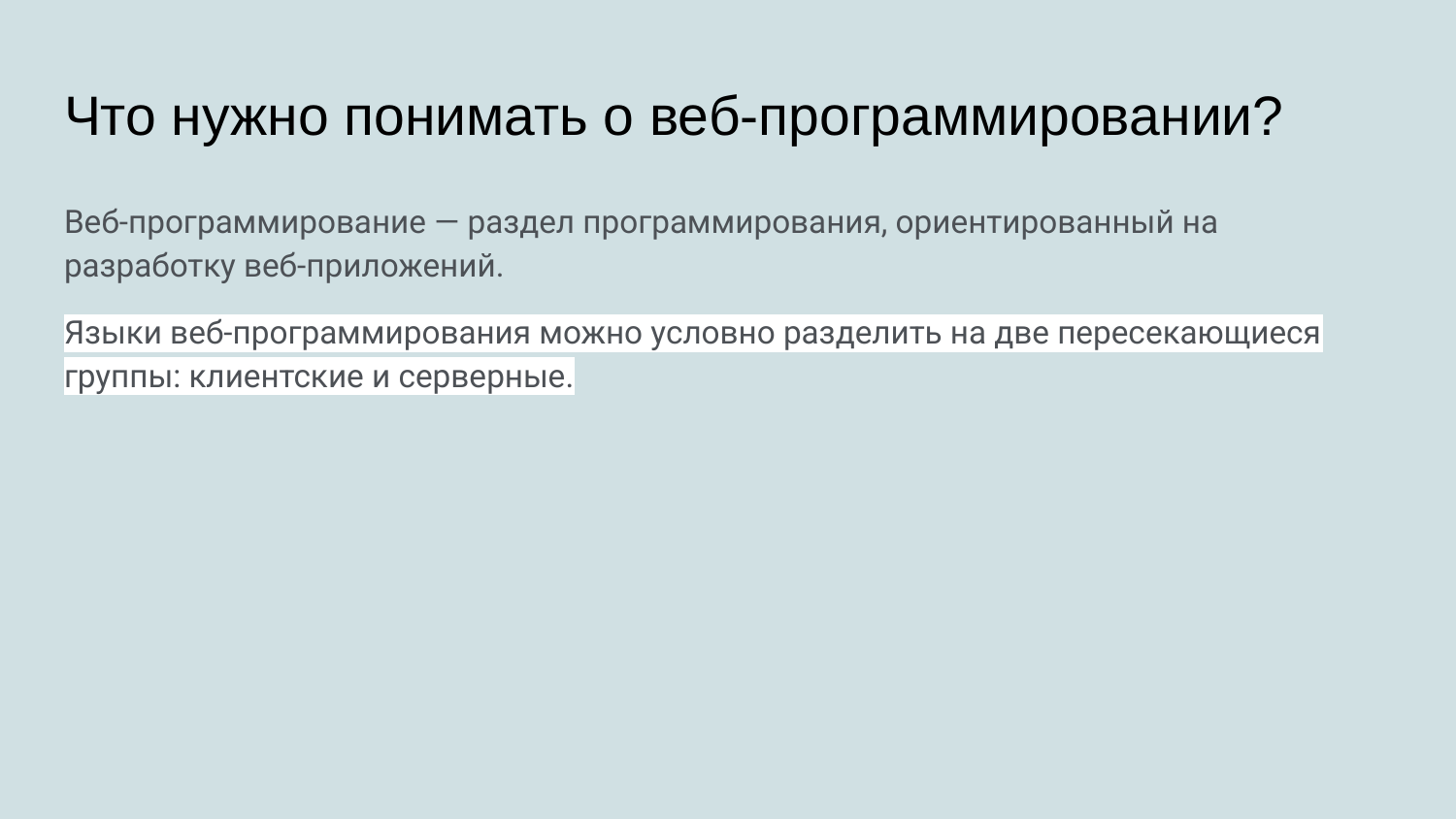

# Что нужно понимать о веб-программировании?
Веб-программирование — раздел программирования, ориентированный на разработку веб-приложений.
Языки веб-программирования можно условно разделить на две пересекающиеся группы: клиентские и серверные.